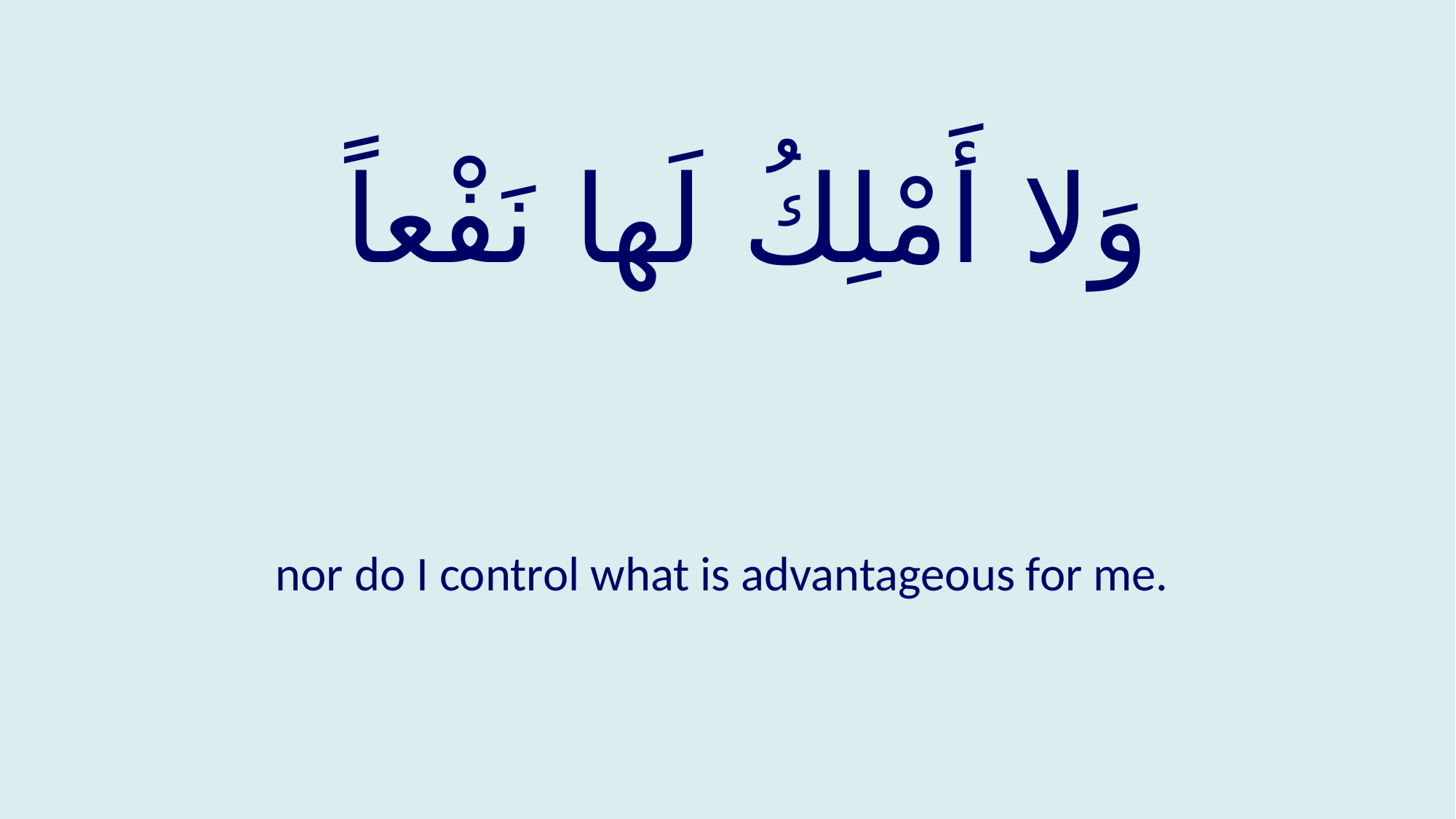

# وَلا أَمْلِكُ لَها نَفْعاً
nor do I control what is advantageous for me.